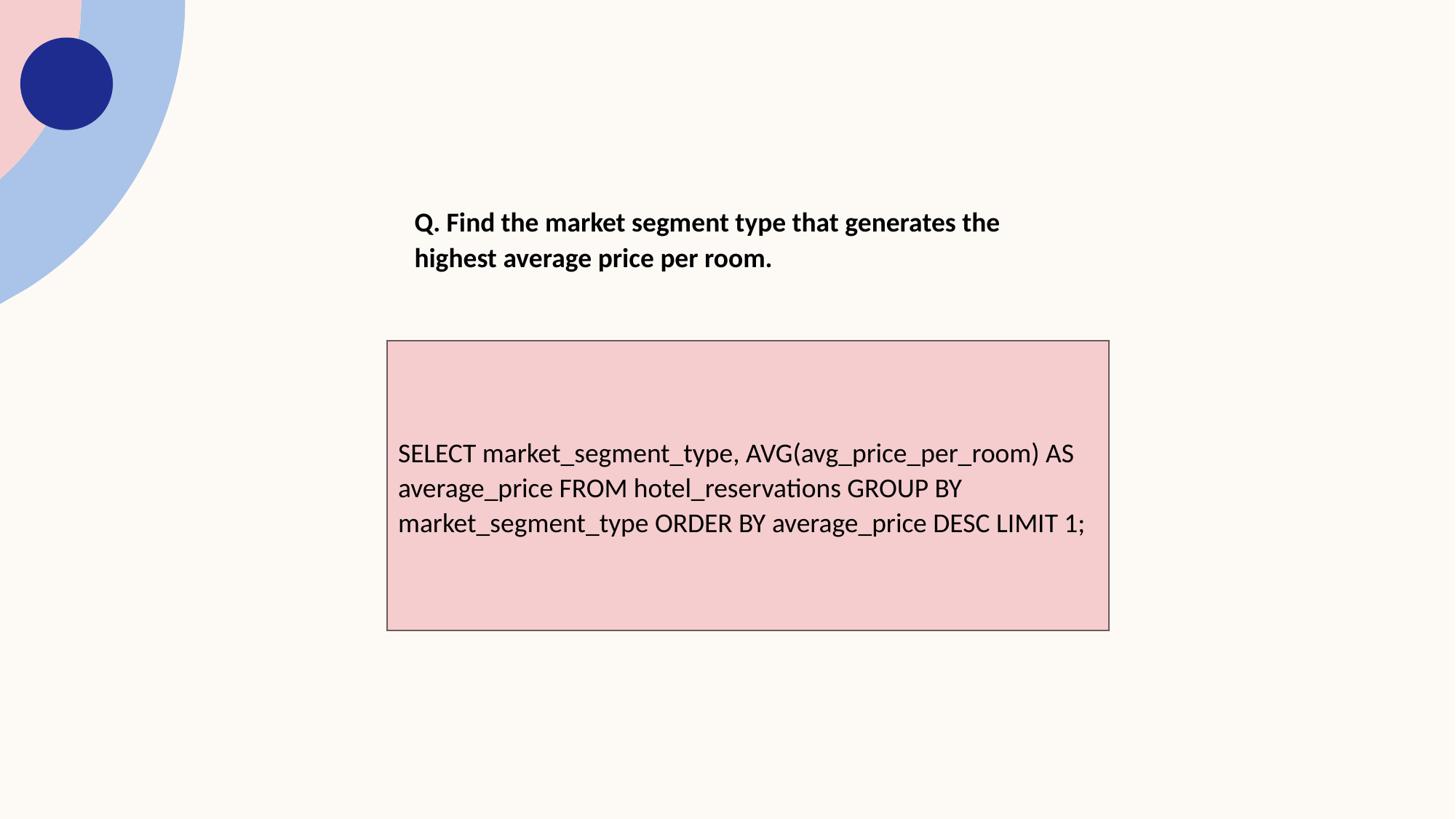

Q. Find the market segment type that generates the highest average price per room.

SELECT market_segment_type, AVG(avg_price_per_room) AS average_price FROM hotel_reservations GROUP BY market_segment_type ORDER BY average_price DESC LIMIT 1;